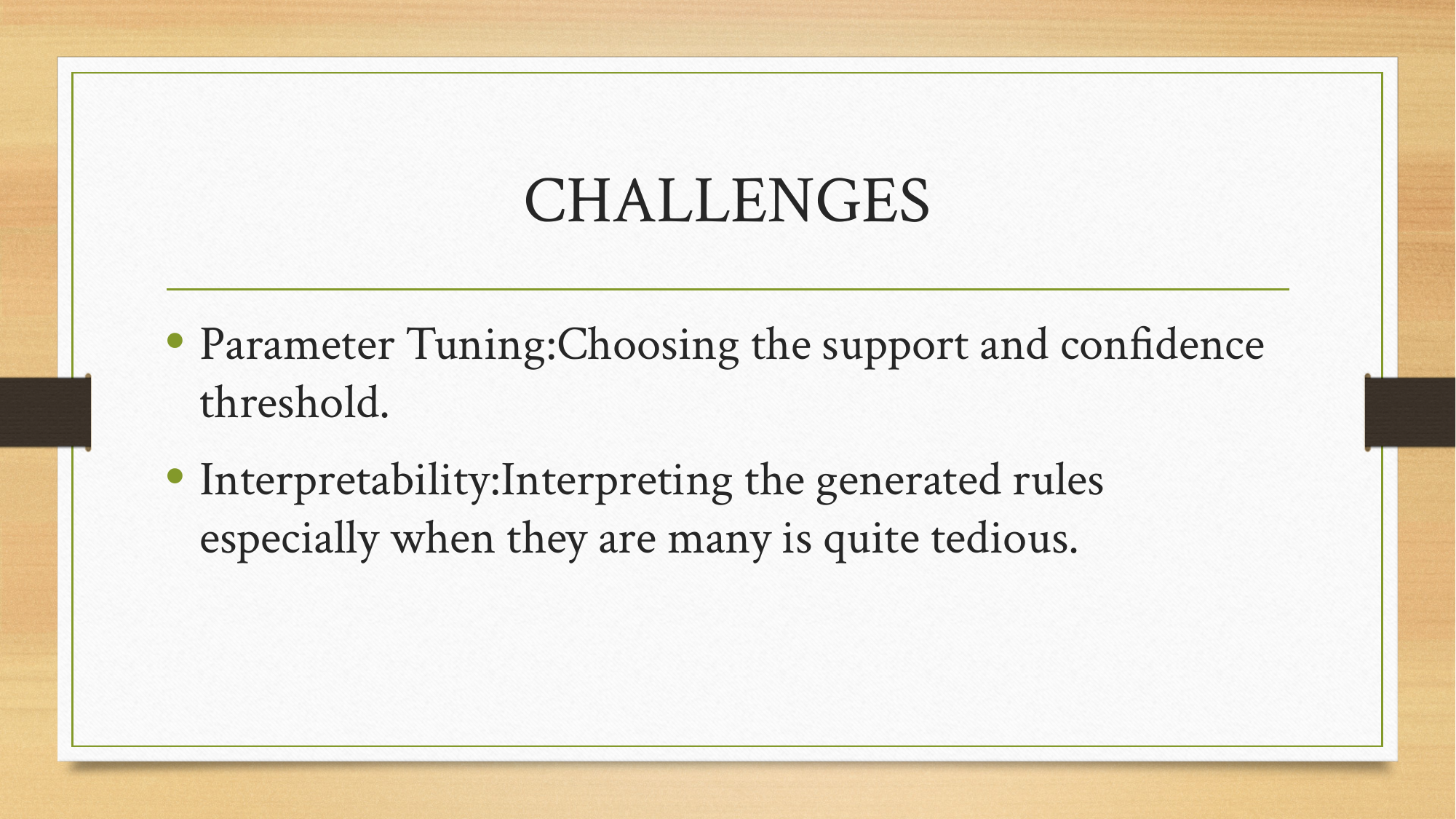

# CHALLENGES
Parameter Tuning:Choosing the support and confidence threshold.
Interpretability:Interpreting the generated rules especially when they are many is quite tedious.